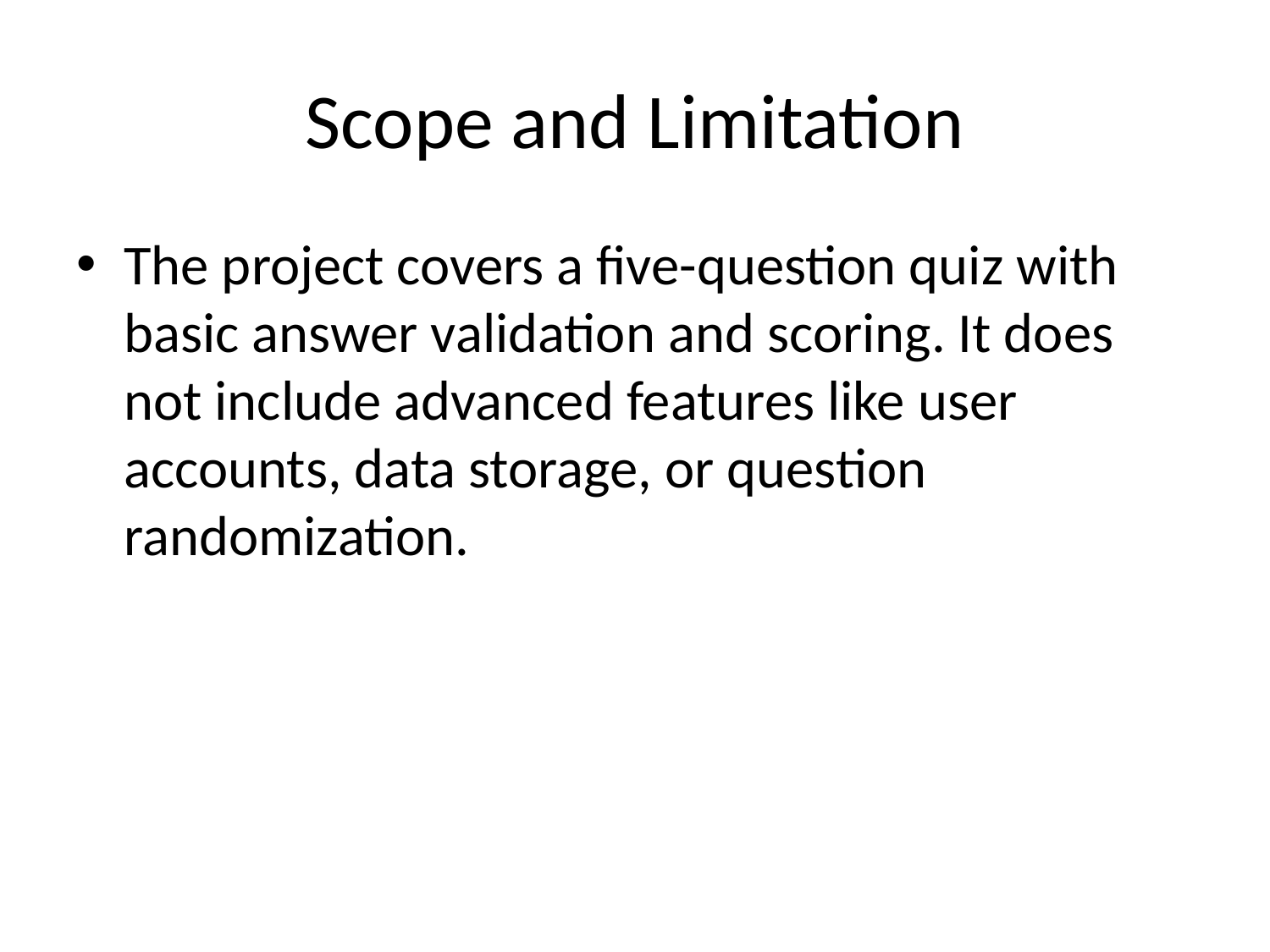

# Scope and Limitation
The project covers a five-question quiz with basic answer validation and scoring. It does not include advanced features like user accounts, data storage, or question randomization.